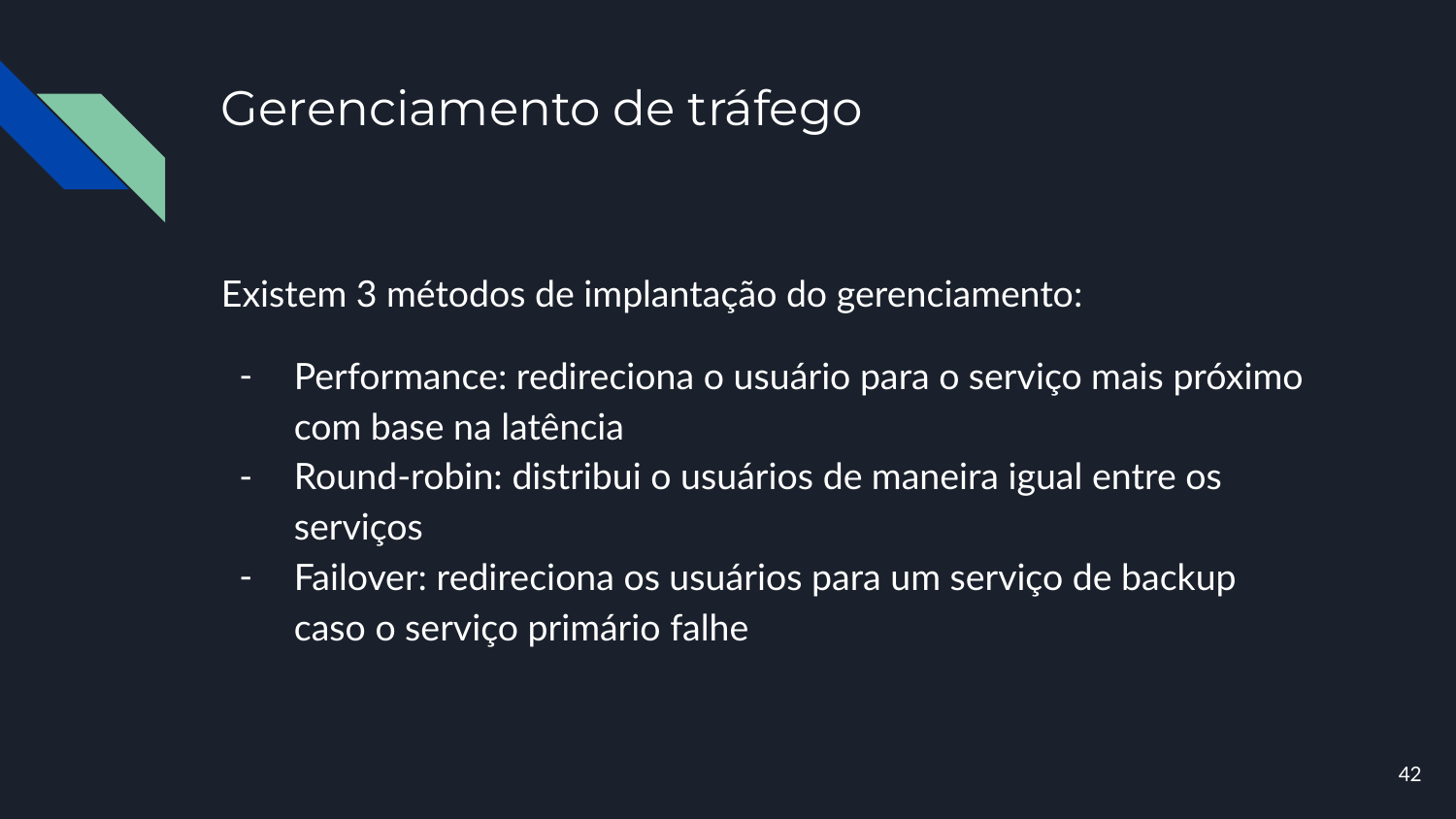

# Gerenciamento de tráfego
Existem 3 métodos de implantação do gerenciamento:
Performance: redireciona o usuário para o serviço mais próximo com base na latência
Round-robin: distribui o usuários de maneira igual entre os serviços
Failover: redireciona os usuários para um serviço de backup caso o serviço primário falhe
42